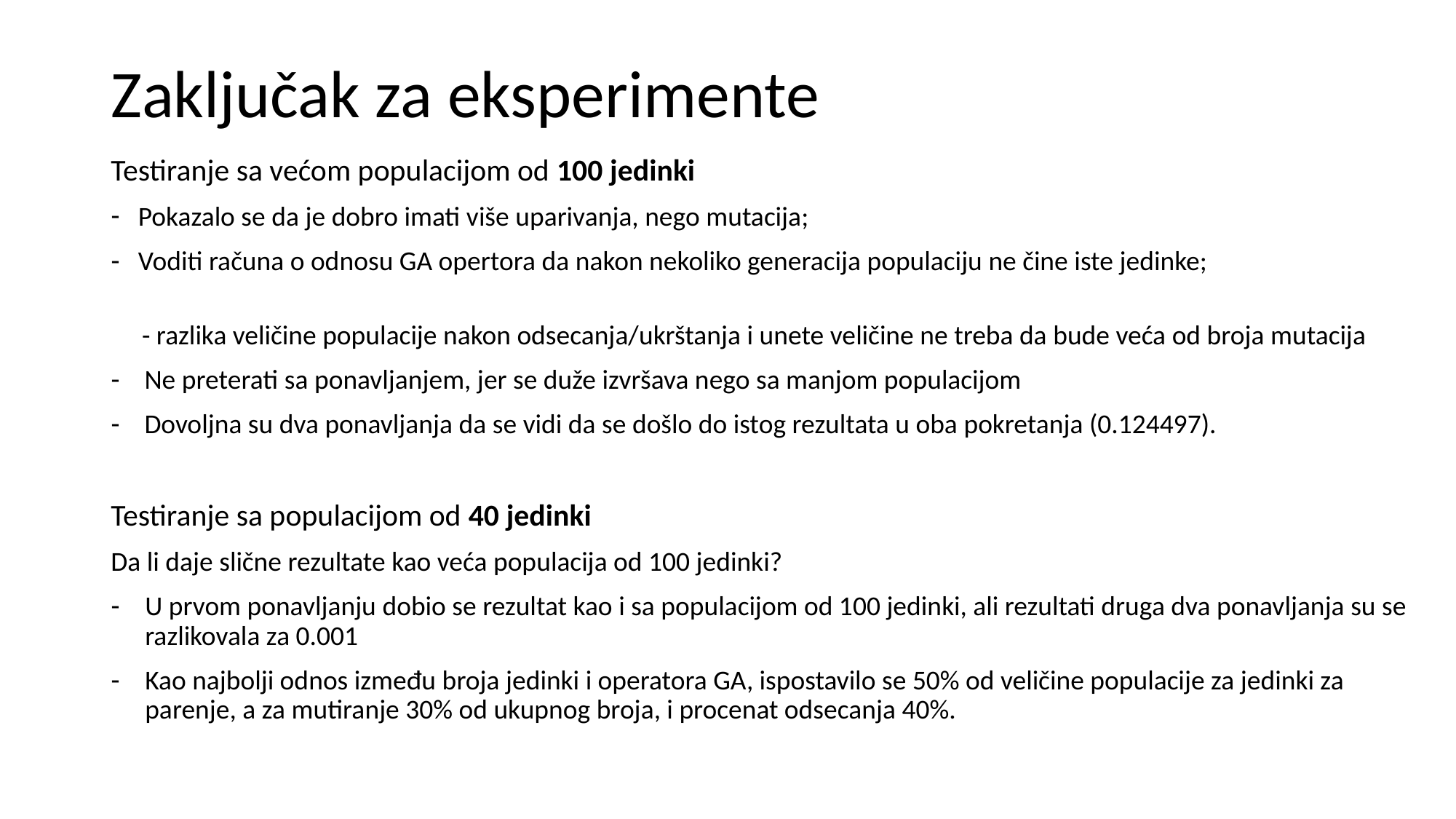

# Zaključak za eksperimente
Testiranje sa većom populacijom od 100 jedinki
Pokazalo se da je dobro imati više uparivanja, nego mutacija;
Voditi računa o odnosu GA opertora da nakon nekoliko generacija populaciju ne čine iste jedinke;
     - razlika veličine populacije nakon odsecanja/ukrštanja i unete veličine ne treba da bude veća od broja mutacija
 Ne preterati sa ponavljanjem, jer se duže izvršava nego sa manjom populacijom
 Dovoljna su dva ponavljanja da se vidi da se došlo do istog rezultata u oba pokretanja (0.124497).

Testiranje sa populacijom od 40 jedinki
Da li daje slične rezultate kao veća populacija od 100 jedinki?
U prvom ponavljanju dobio se rezultat kao i sa populacijom od 100 jedinki, ali rezultati druga dva ponavljanja su se razlikovala za 0.001
Kao najbolji odnos između broja jedinki i operatora GA, ispostavilo se 50% od veličine populacije za jedinki za parenje, a za mutiranje 30% od ukupnog broja, i procenat odsecanja 40%.